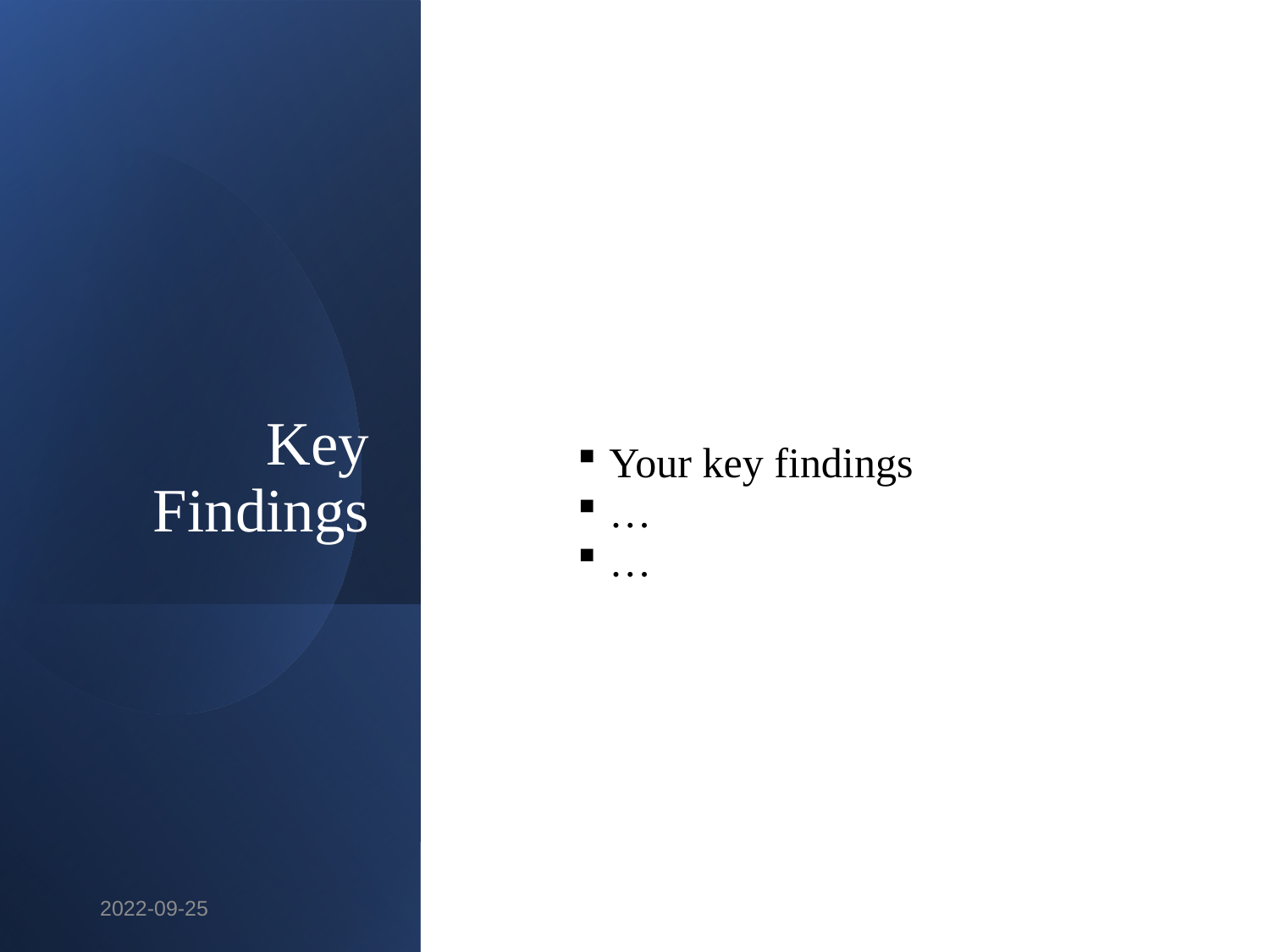

Your key findings
…
…

# Key Findings

12
2022-09-25